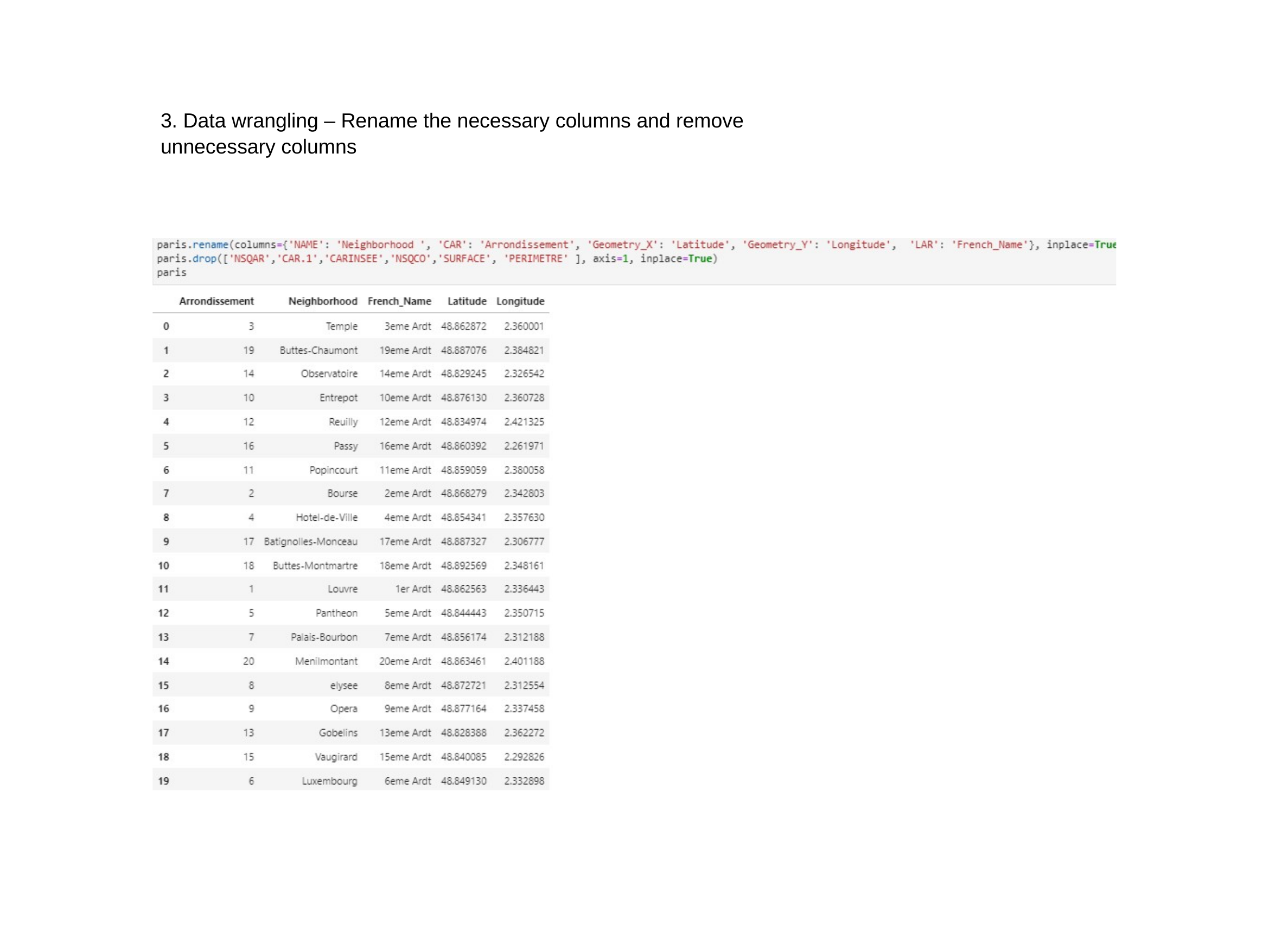

3. Data wrangling – Rename the necessary columns and remove unnecessary columns